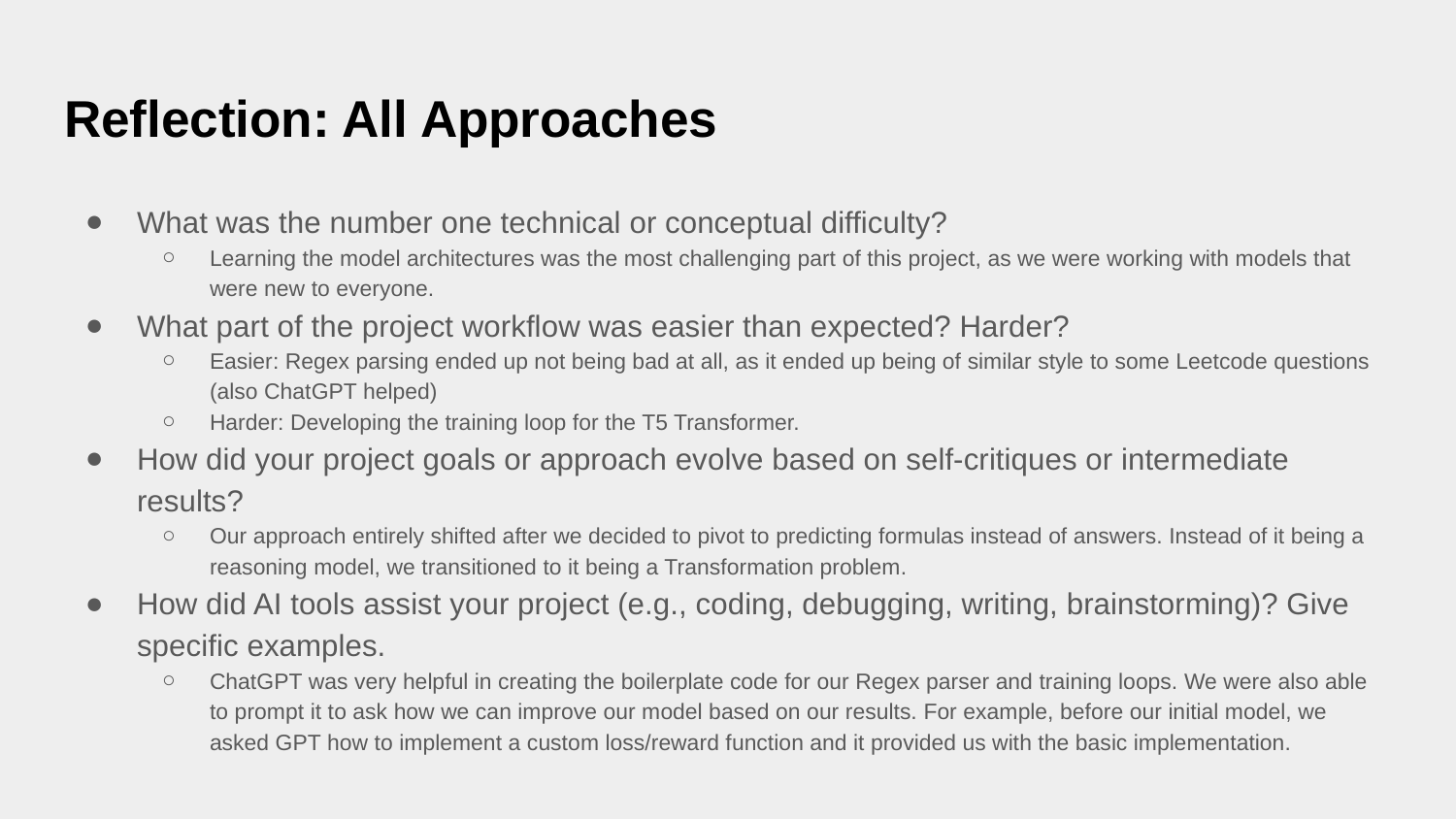

# Reflection: All Approaches
What was the number one technical or conceptual difficulty?
Learning the model architectures was the most challenging part of this project, as we were working with models that were new to everyone.
What part of the project workflow was easier than expected? Harder?
Easier: Regex parsing ended up not being bad at all, as it ended up being of similar style to some Leetcode questions (also ChatGPT helped)
Harder: Developing the training loop for the T5 Transformer.
How did your project goals or approach evolve based on self-critiques or intermediate results?
Our approach entirely shifted after we decided to pivot to predicting formulas instead of answers. Instead of it being a reasoning model, we transitioned to it being a Transformation problem.
How did AI tools assist your project (e.g., coding, debugging, writing, brainstorming)? Give specific examples.
ChatGPT was very helpful in creating the boilerplate code for our Regex parser and training loops. We were also able to prompt it to ask how we can improve our model based on our results. For example, before our initial model, we asked GPT how to implement a custom loss/reward function and it provided us with the basic implementation.